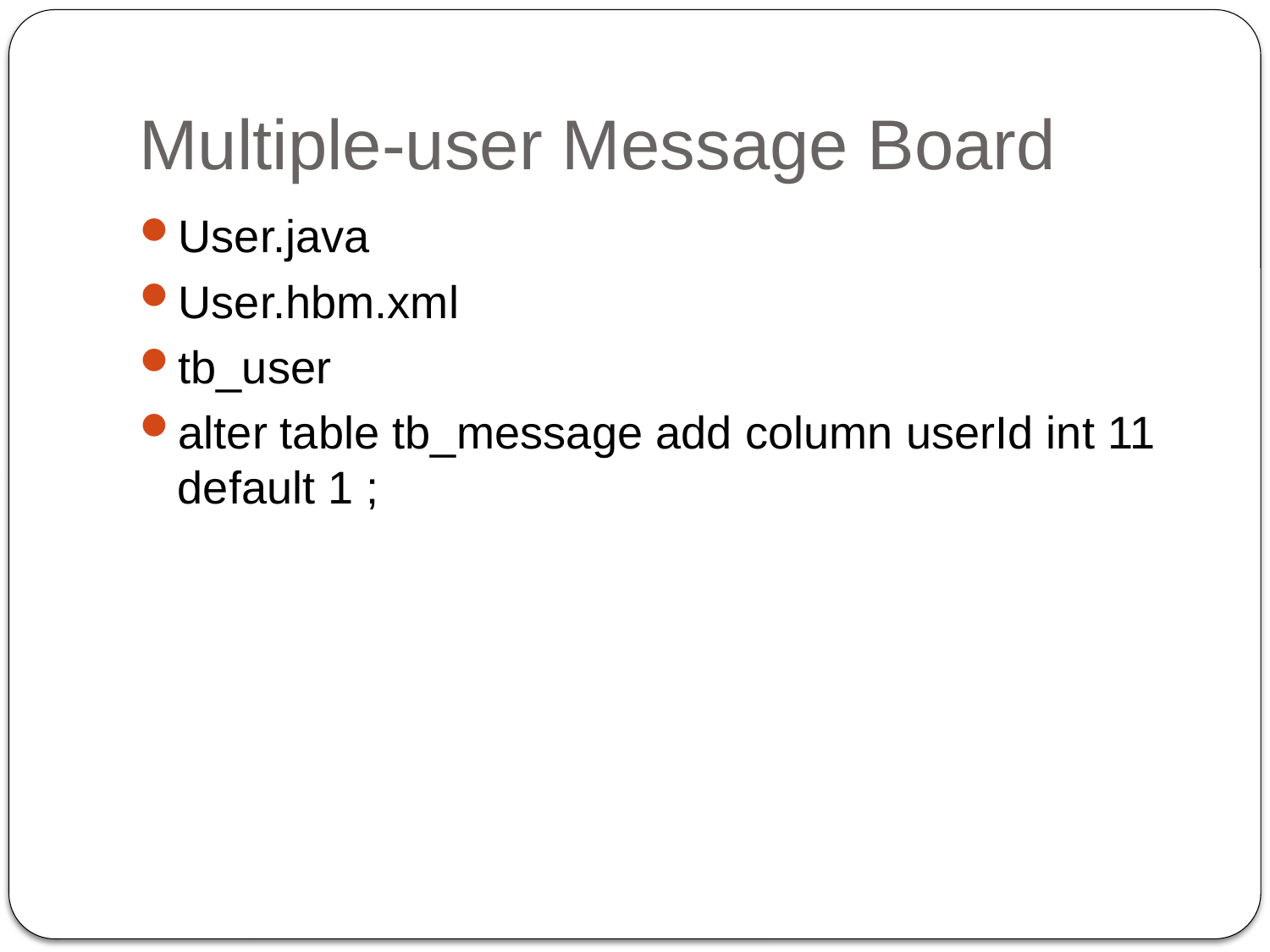

# Multiple-user Message Board
User.java
User.hbm.xml
tb_user
alter table tb_message add column userId int 11 default 1 ;